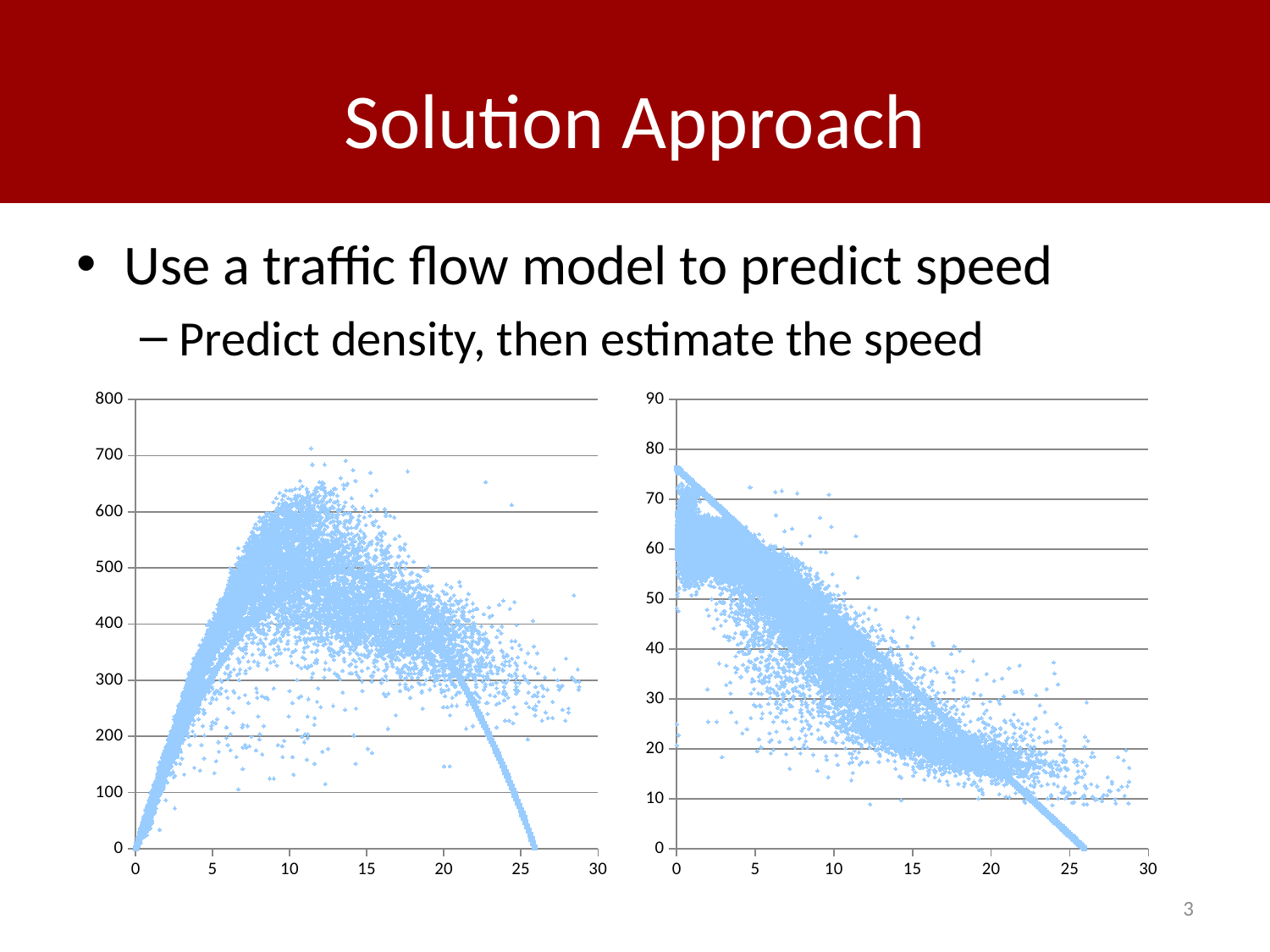

# Solution Approach
Use a traffic flow model to predict speed
Predict density, then estimate the speed

### Chart

| Category |  |  |
|---|---|---|

### Chart

| Category |  |  |
|---|---|---|
3